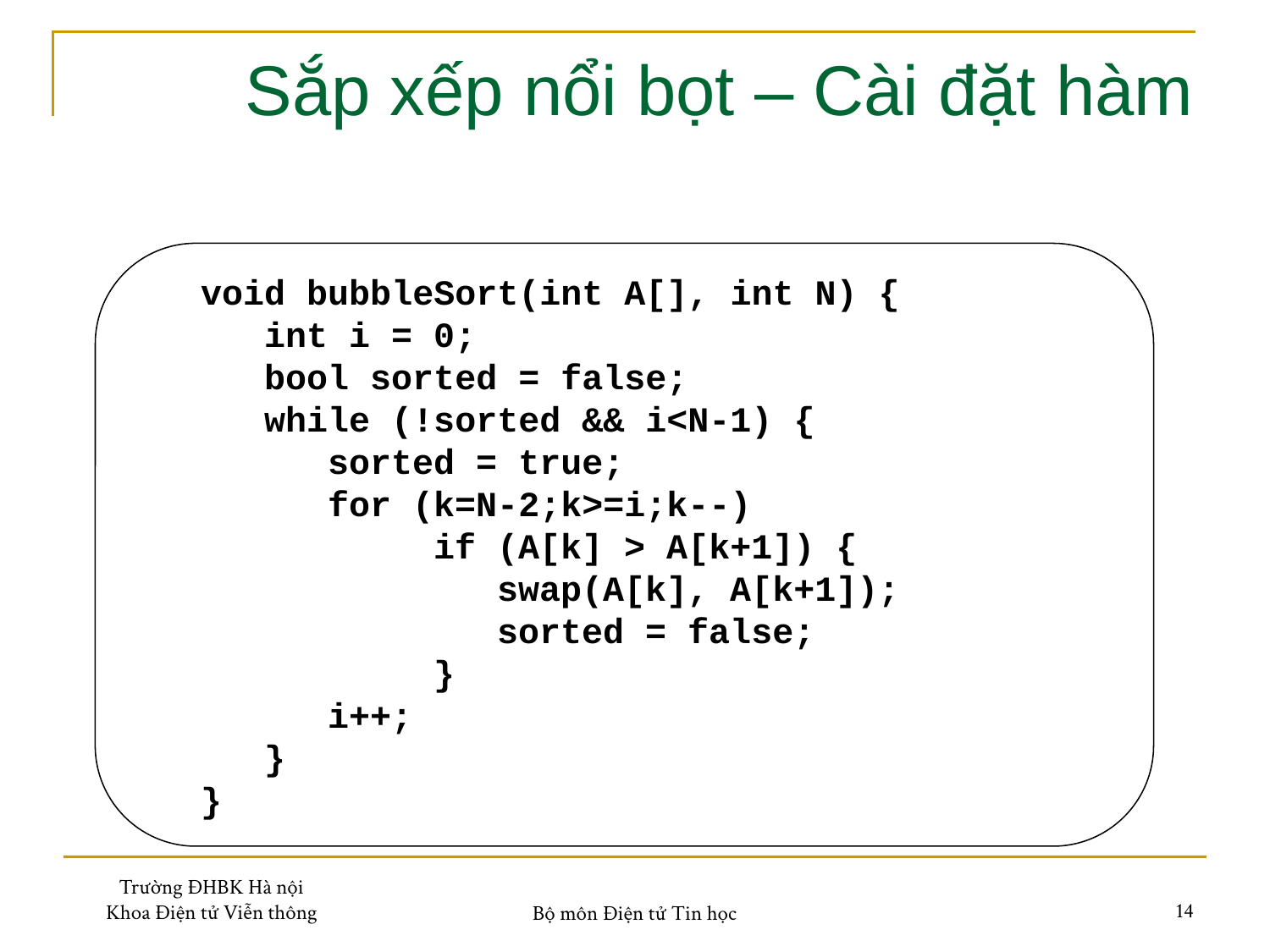

# Sắp xếp nổi bọt – Cài đặt hàm
void bubbleSort(int A[], int N) {
int i = 0;
bool sorted = false;
while (!sorted && i<N-1) {
   sorted = true;
   for (k=N-2;k>=i;k--)
        if (A[k] > A[k+1]) {
           swap(A[k], A[k+1]);
           sorted = false;
        }
   i++;
}
}
Trường ĐHBK Hà nội
Khoa Điện tử Viễn thông
14
Bộ môn Điện tử Tin học